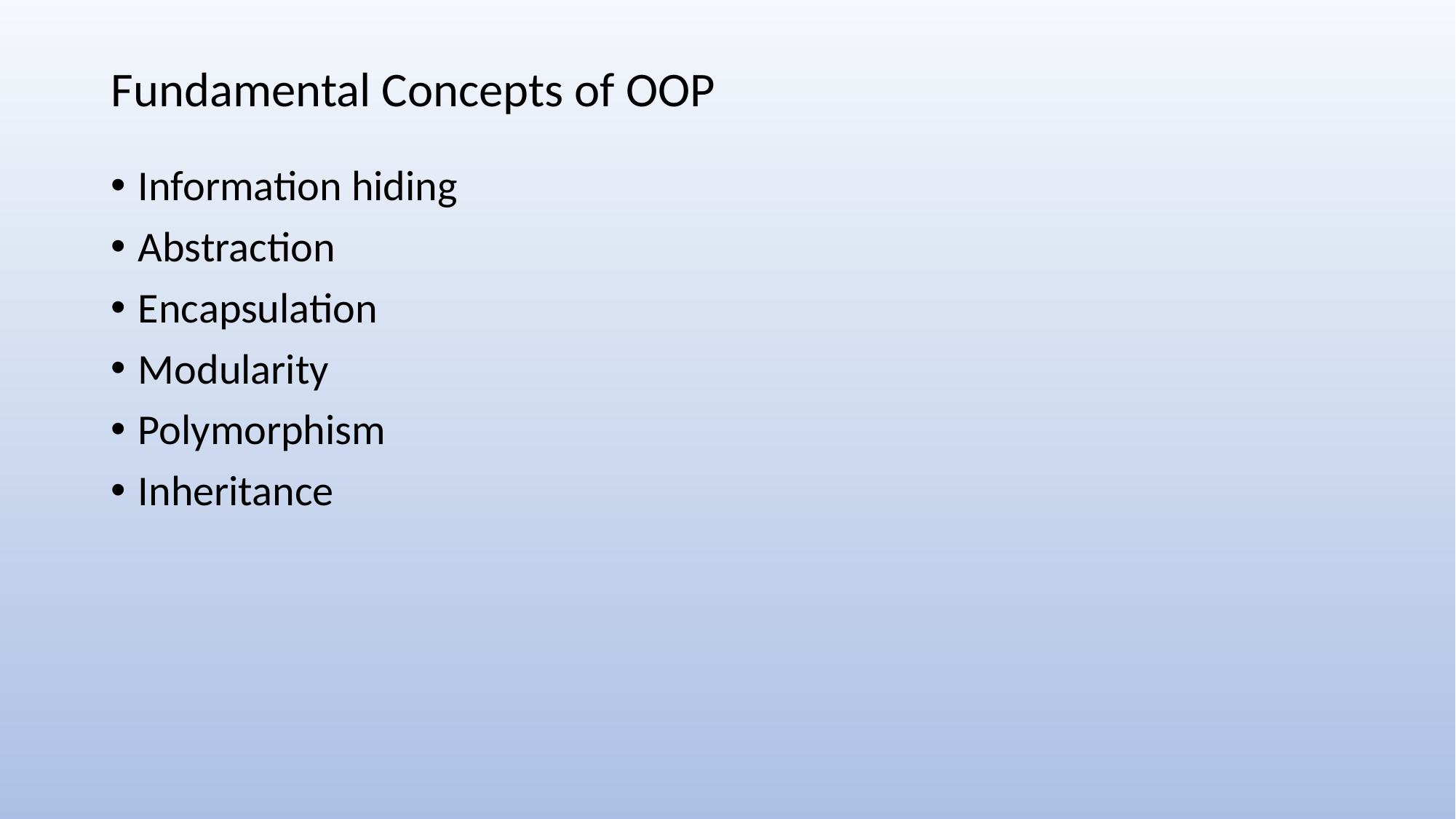

# Fundamental Concepts of OOP
Information hiding
Abstraction
Encapsulation
Modularity
Polymorphism
Inheritance